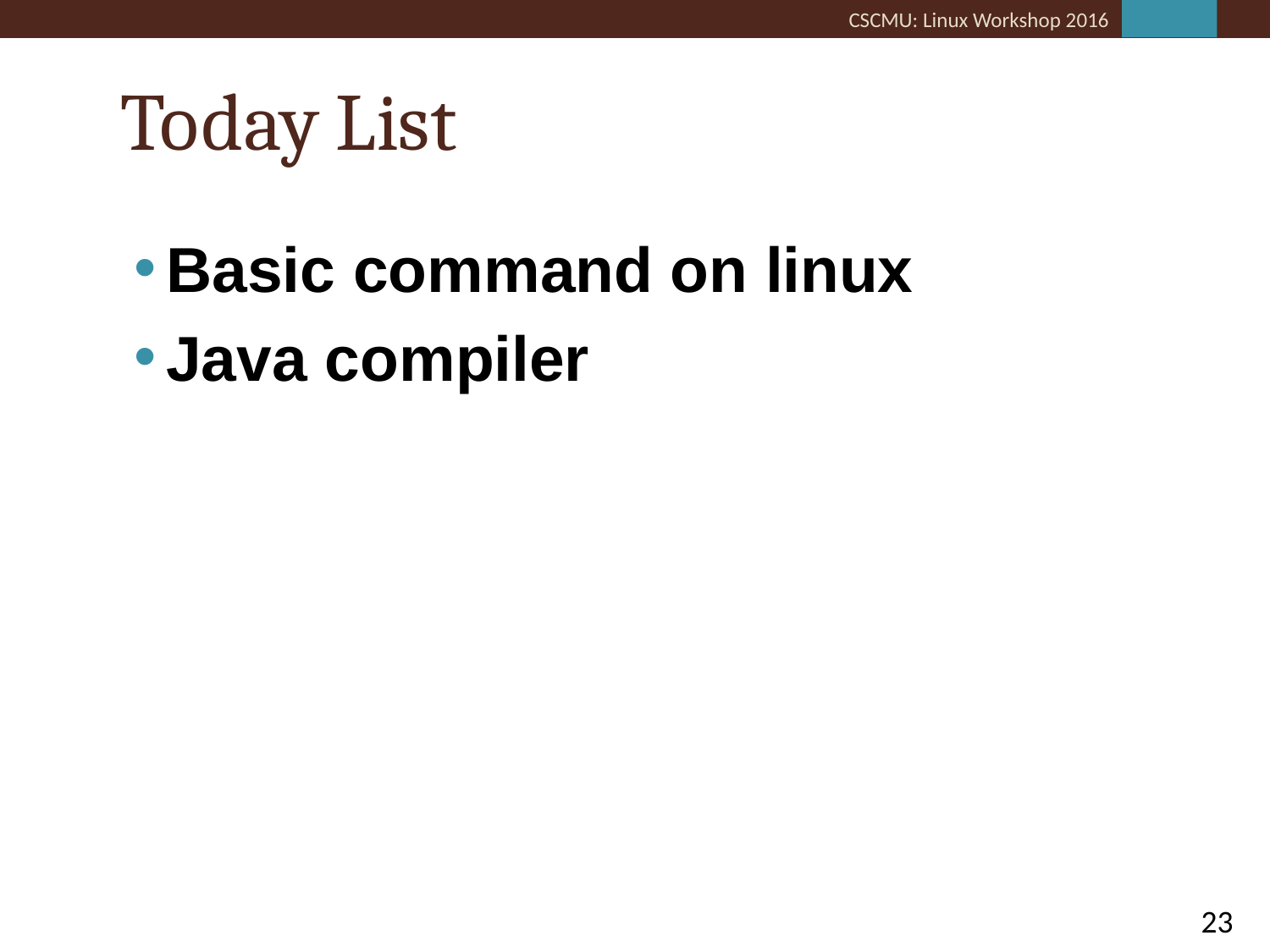

# Today List
Basic command on linux
Java compiler

23